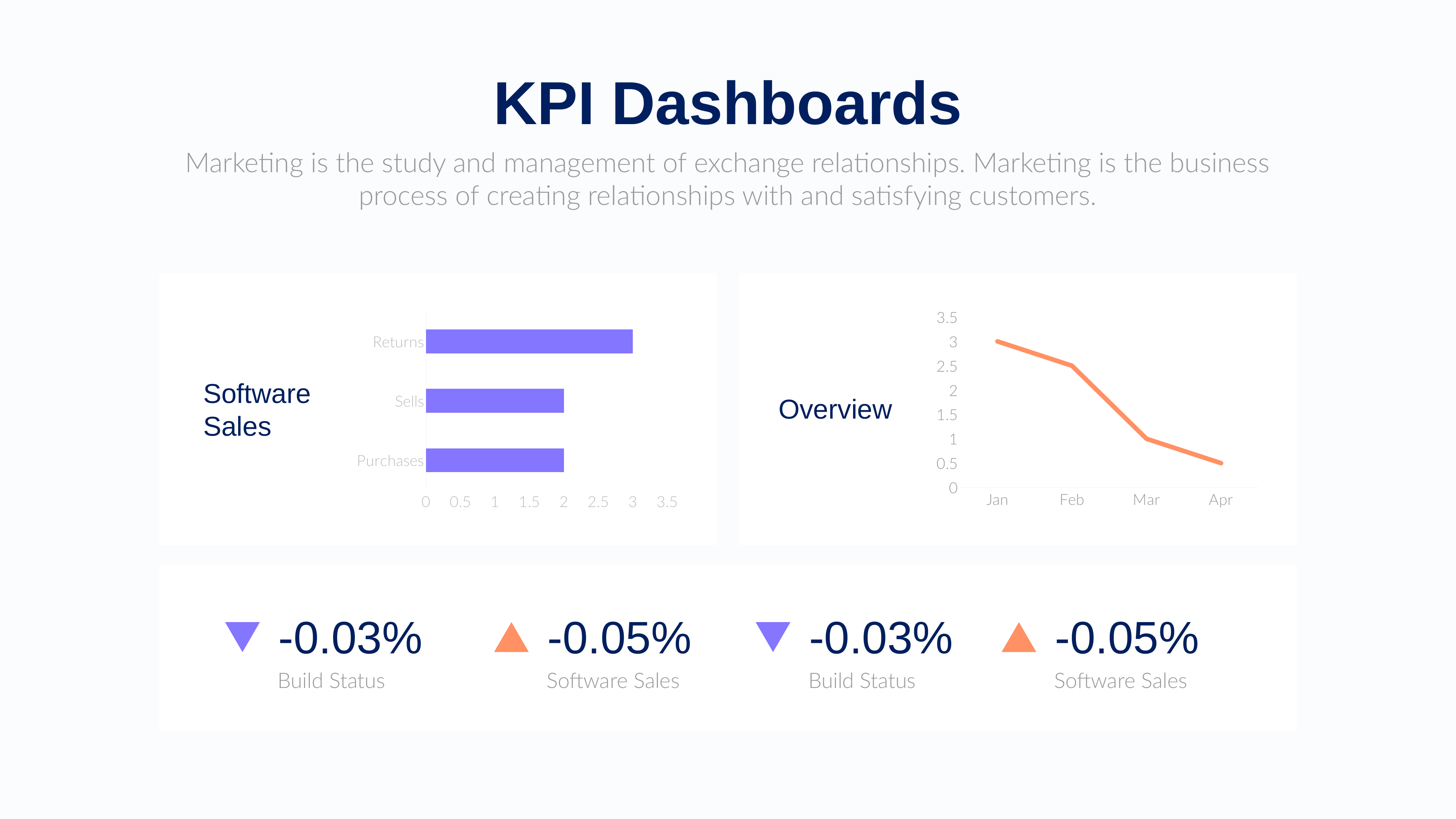

KPI Dashboards
Marketing is the study and management of exchange relationships. Marketing is the business process of creating relationships with and satisfying customers.

### Chart

| Category | Series 1 |
|---|---|
| Jan | 3.0 |
| Feb | 2.5 |
| Mar | 1.0 |
| Apr | 0.5 |

### Chart

| Category | Series 3 |
|---|---|
| Purchases | 2.0 |
| Sells | 2.0 |
| Returns | 3.0 |
Software
Sales
Overview

-0.05%
Software Sales

-0.03%
Build Status

-0.05%
Software Sales

-0.03%
Build Status